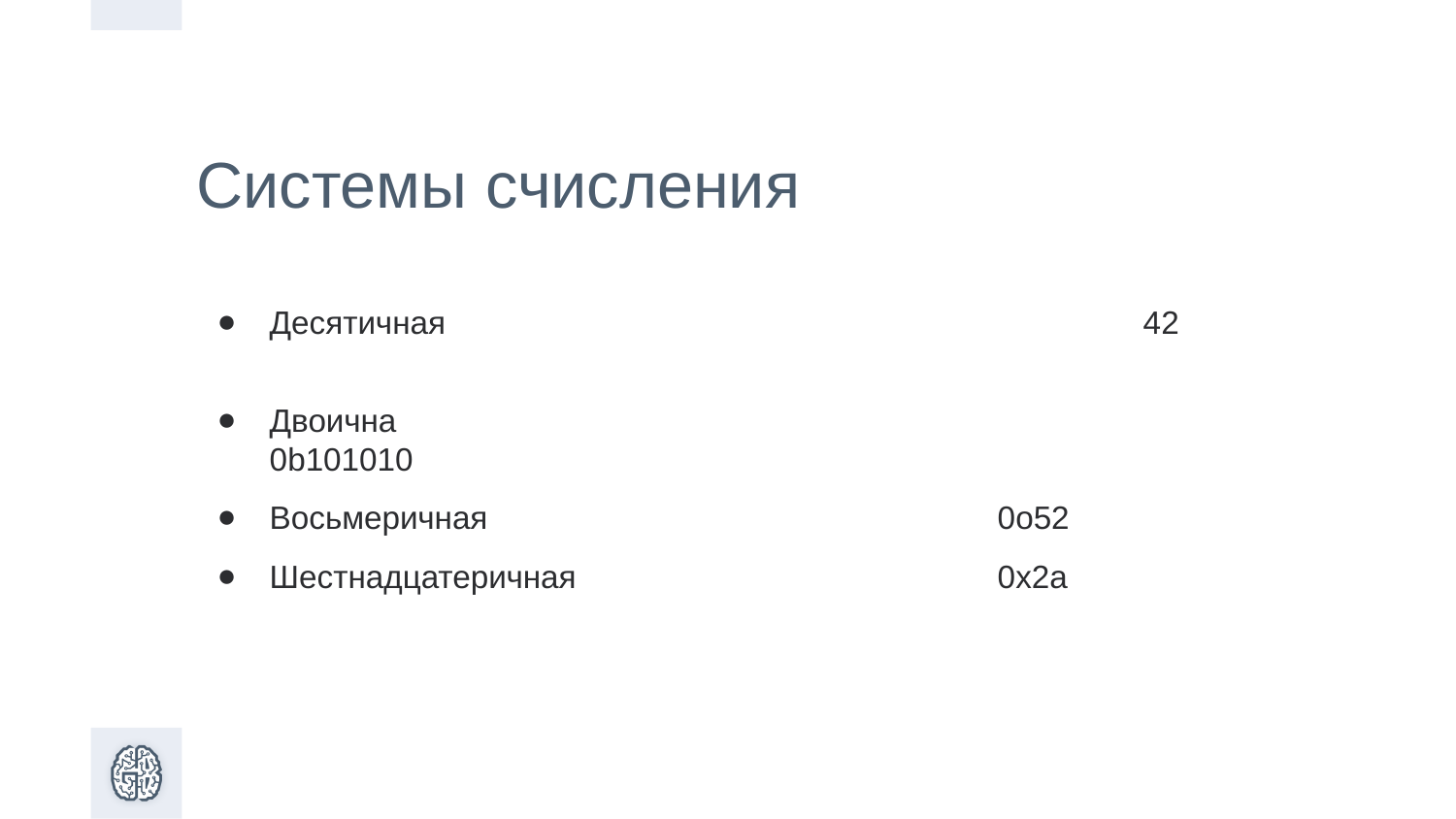

Системы счисления
Десятичная					42
Двоична						0b101010
Восьмеричная				0o52
Шестнадцатеричная			0x2a